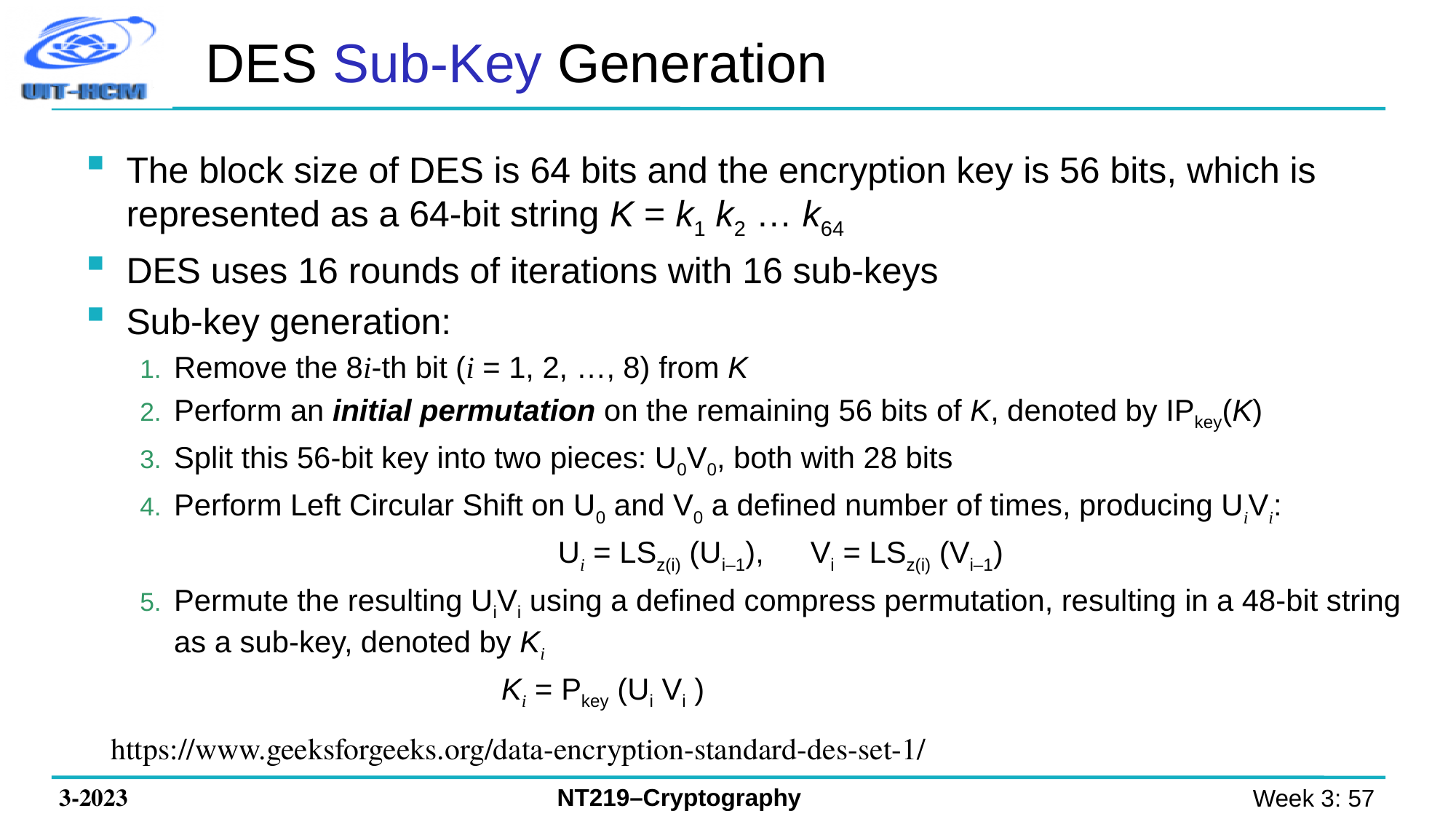

DES Sub-Key Generation
The block size of DES is 64 bits and the encryption key is 56 bits, which is represented as a 64-bit string K = k1 k2 … k64
DES uses 16 rounds of iterations with 16 sub-keys
Sub-key generation:
Remove the 8i-th bit (i = 1, 2, …, 8) from K
Perform an initial permutation on the remaining 56 bits of K, denoted by IPkey(K)
Split this 56-bit key into two pieces: U0V0, both with 28 bits
Perform Left Circular Shift on U0 and V0 a defined number of times, producing UiVi:
Ui = LSz(i) (Ui–1),	Vi = LSz(i) (Vi–1)
Permute the resulting UiVi using a defined compress permutation, resulting in a 48-bit string as a sub-key, denoted by Ki
				Ki = Pkey (Ui Vi )
https://www.geeksforgeeks.org/data-encryption-standard-des-set-1/